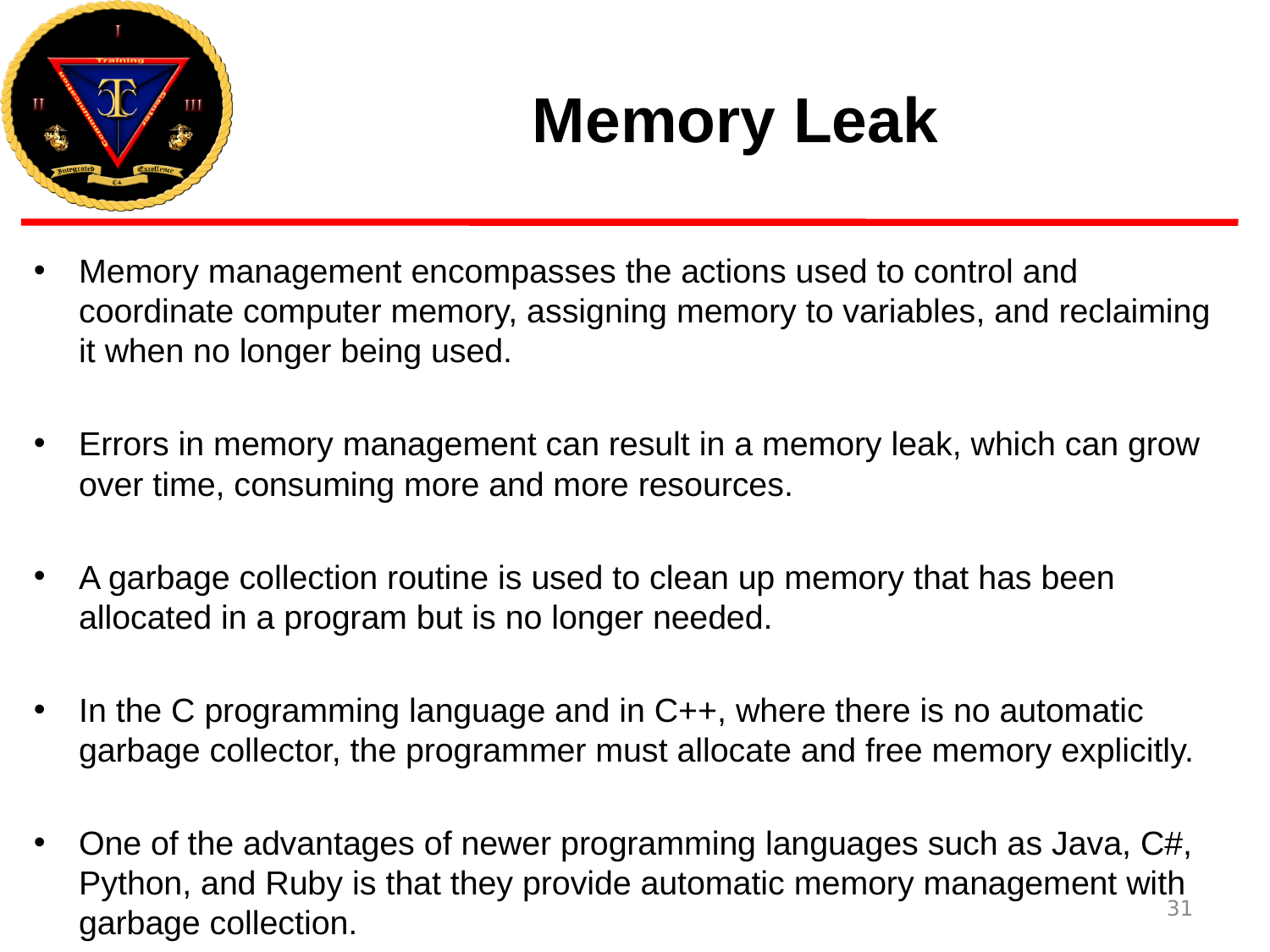

# Memory Leak
Memory management encompasses the actions used to control and coordinate computer memory, assigning memory to variables, and reclaiming it when no longer being used.

Errors in memory management can result in a memory leak, which can grow over time, consuming more and more resources.

A garbage collection routine is used to clean up memory that has been allocated in a program but is no longer needed.

In the C programming language and in C++, where there is no automatic garbage collector, the programmer must allocate and free memory explicitly.

One of the advantages of newer programming languages such as Java, C#, Python, and Ruby is that they provide automatic memory management with garbage collection.
31